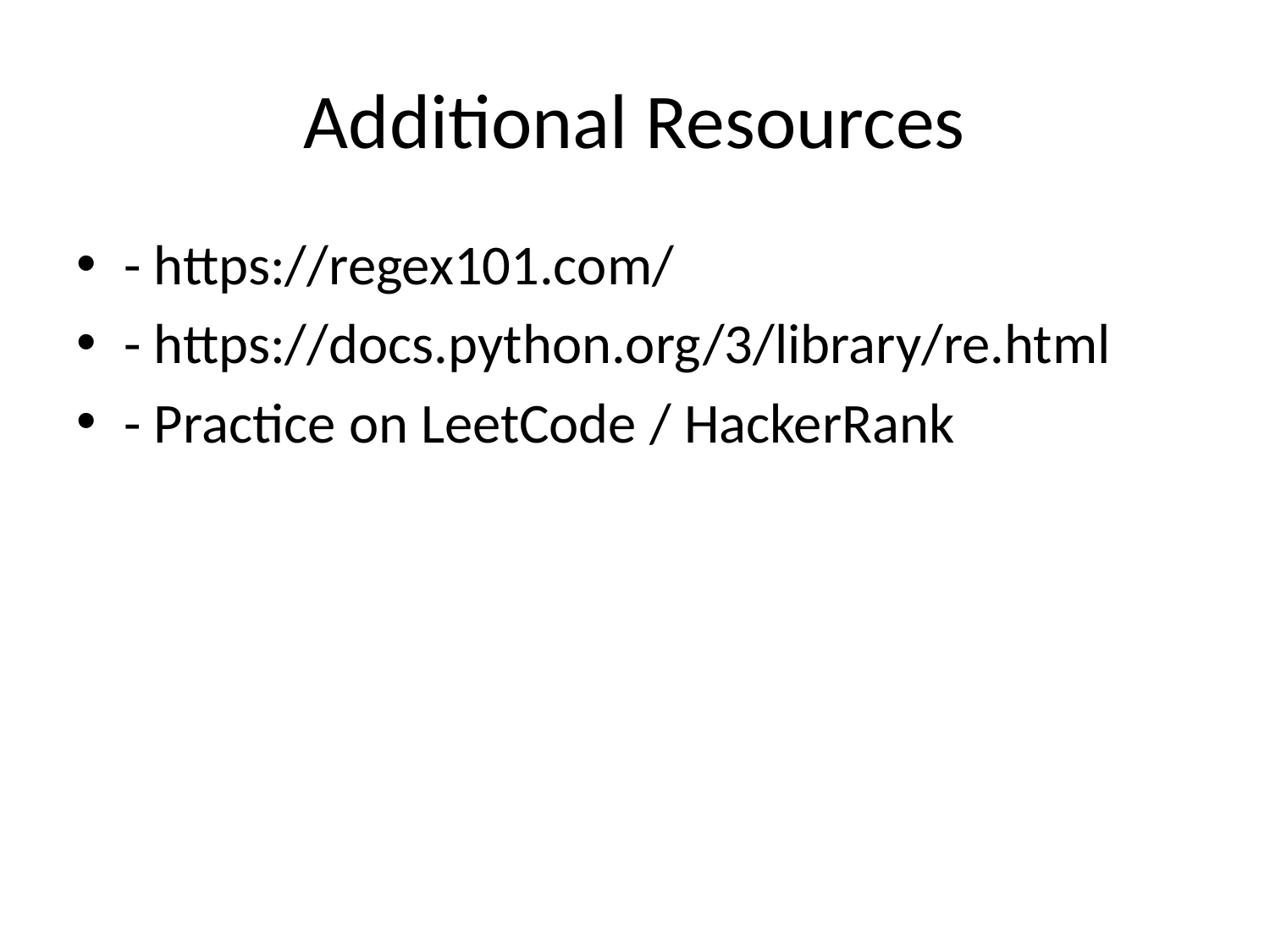

# Additional Resources
- https://regex101.com/
- https://docs.python.org/3/library/re.html
- Practice on LeetCode / HackerRank